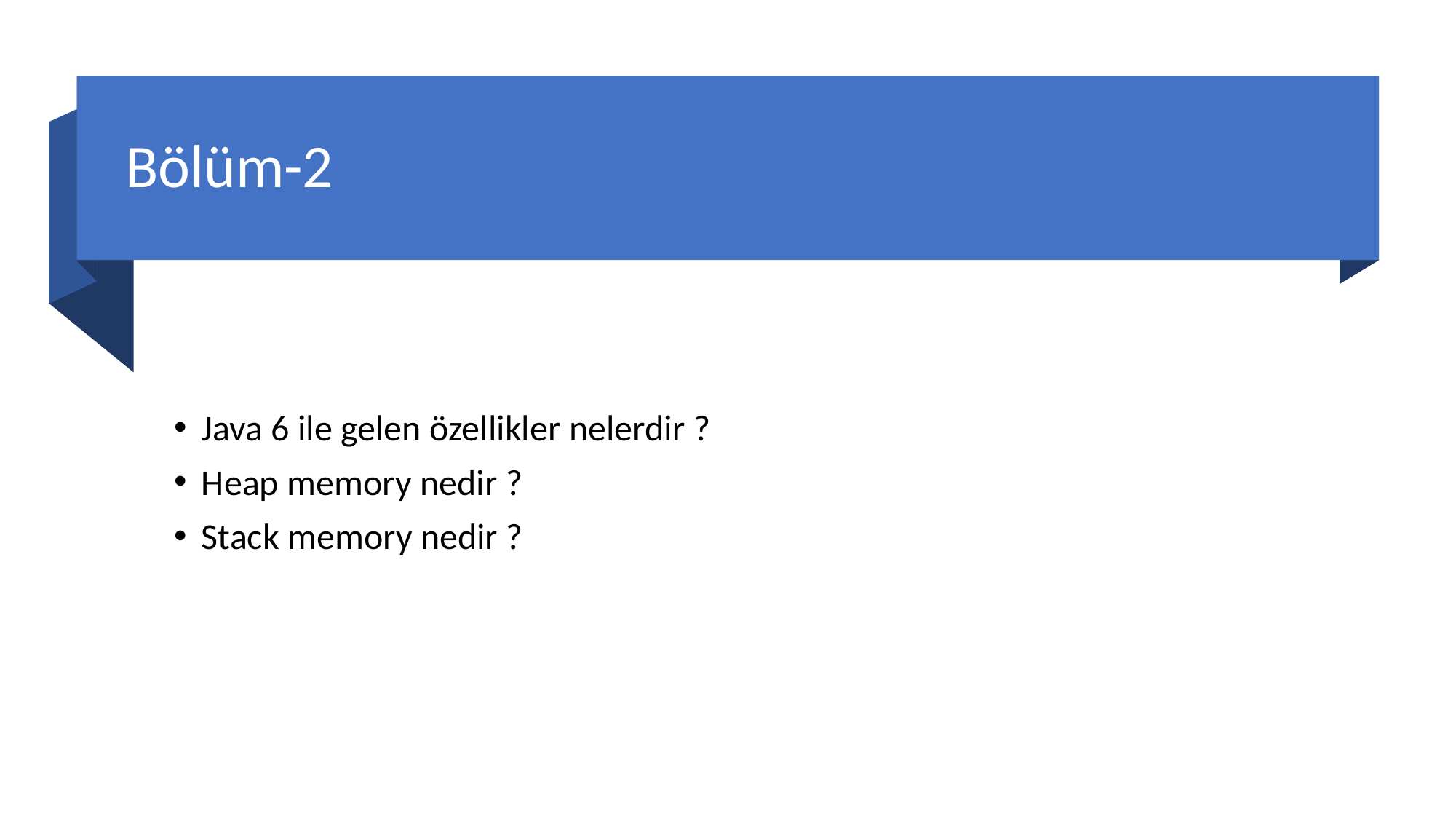

# Bölüm-2

Java 6 ile gelen özellikler nelerdir ?
Heap memory nedir ?
Stack memory nedir ?